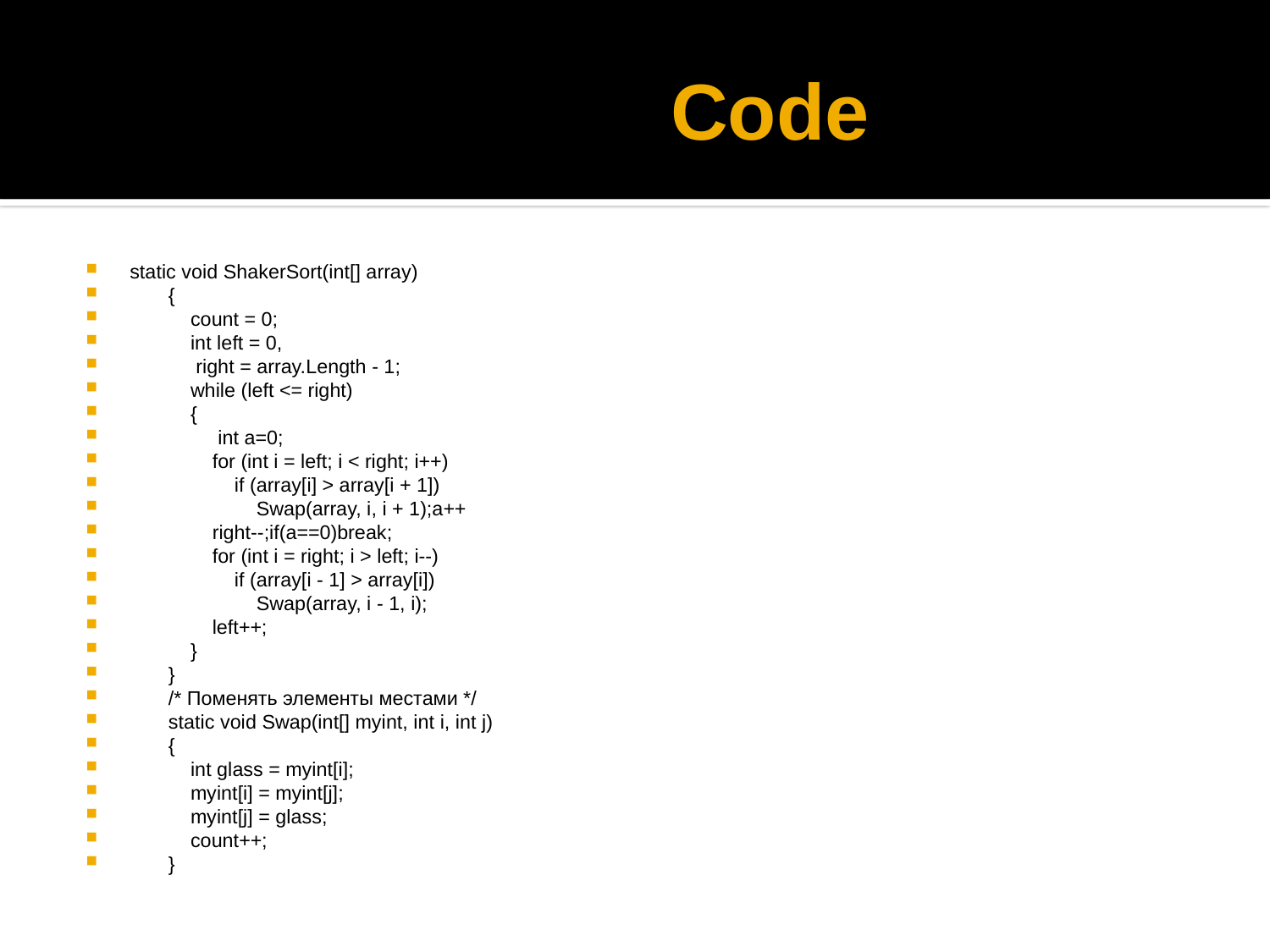

# Code
 static void ShakerSort(int[] array)
        {
            count = 0;
            int left = 0,
             right = array.Length - 1;
            while (left <= right)
            {
                 int a=0;
                for (int i = left; i < right; i++)
                    if (array[i] > array[i + 1])
                        Swap(array, i, i + 1);a++
                right--;if(a==0)break;
                for (int i = right; i > left; i--)
                    if (array[i - 1] > array[i])
                        Swap(array, i - 1, i);
                left++;
            }
        }
        /* Поменять элементы местами */
        static void Swap(int[] myint, int i, int j)
        {
            int glass = myint[i];
            myint[i] = myint[j];
            myint[j] = glass;
            count++;
        }